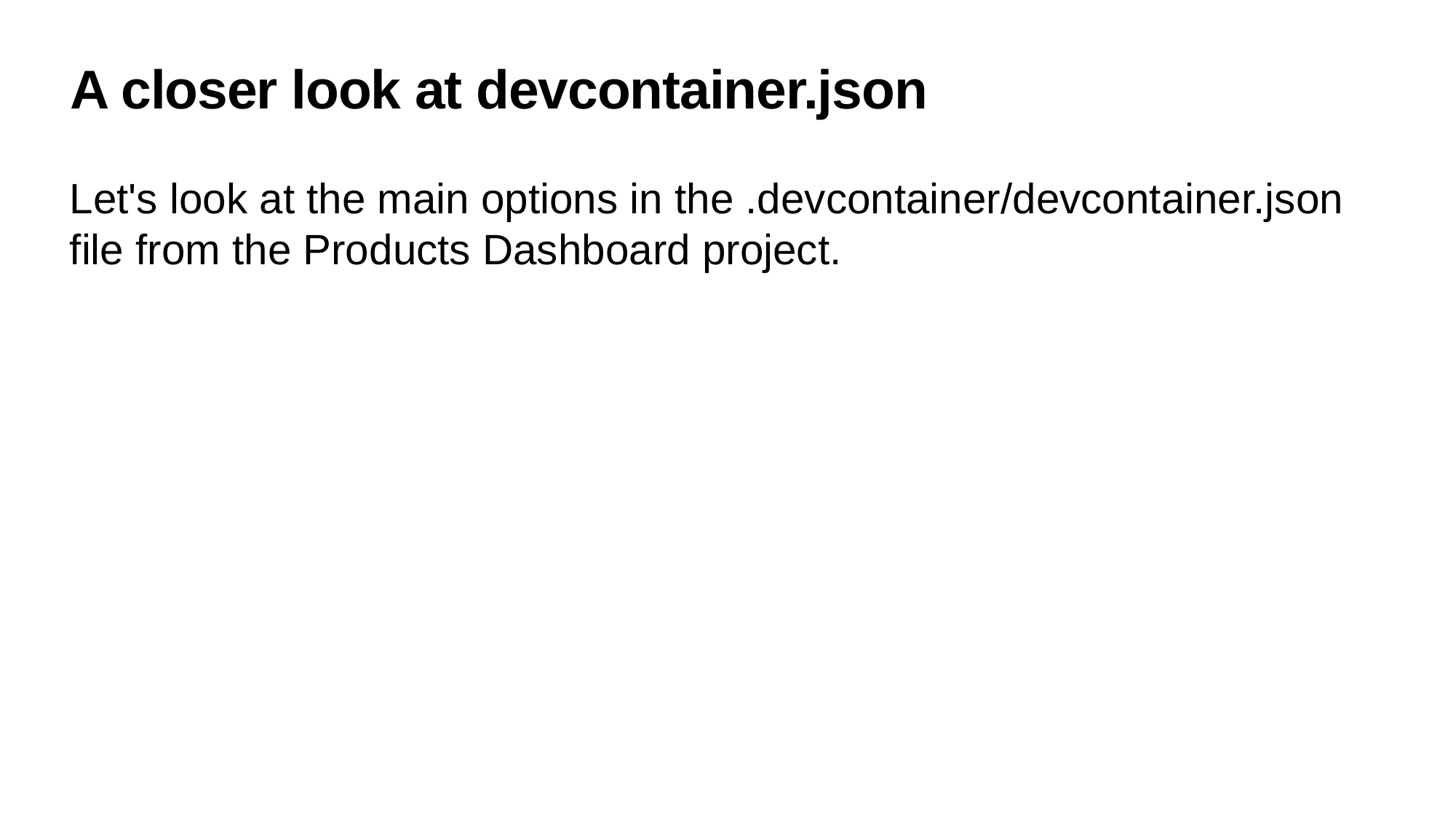

# A closer look at devcontainer.json
Let's look at the main options in the .devcontainer/devcontainer.json file from the Products Dashboard project.